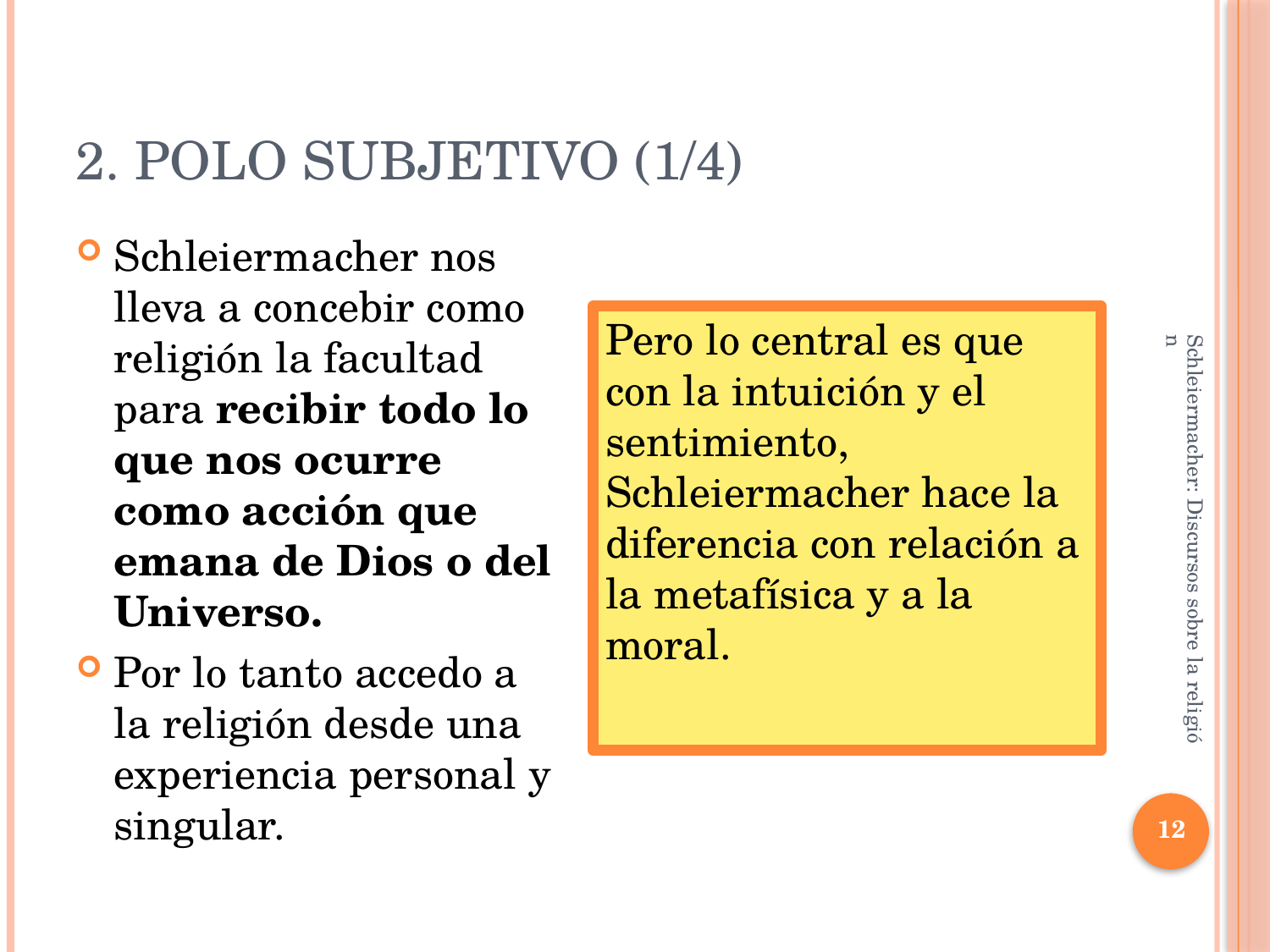

# 2. Polo subjetivo (1/4)
Schleiermacher nos lleva a concebir como religión la facultad para recibir todo lo que nos ocurre como acción que emana de Dios o del Universo.
Por lo tanto accedo a la religión desde una experiencia personal y singular.

Pero lo central es que con la intuición y el sentimiento, Schleiermacher hace la diferencia con relación a la metafísica y a la moral.
Schleiermacher: Discursos sobre la religión
12